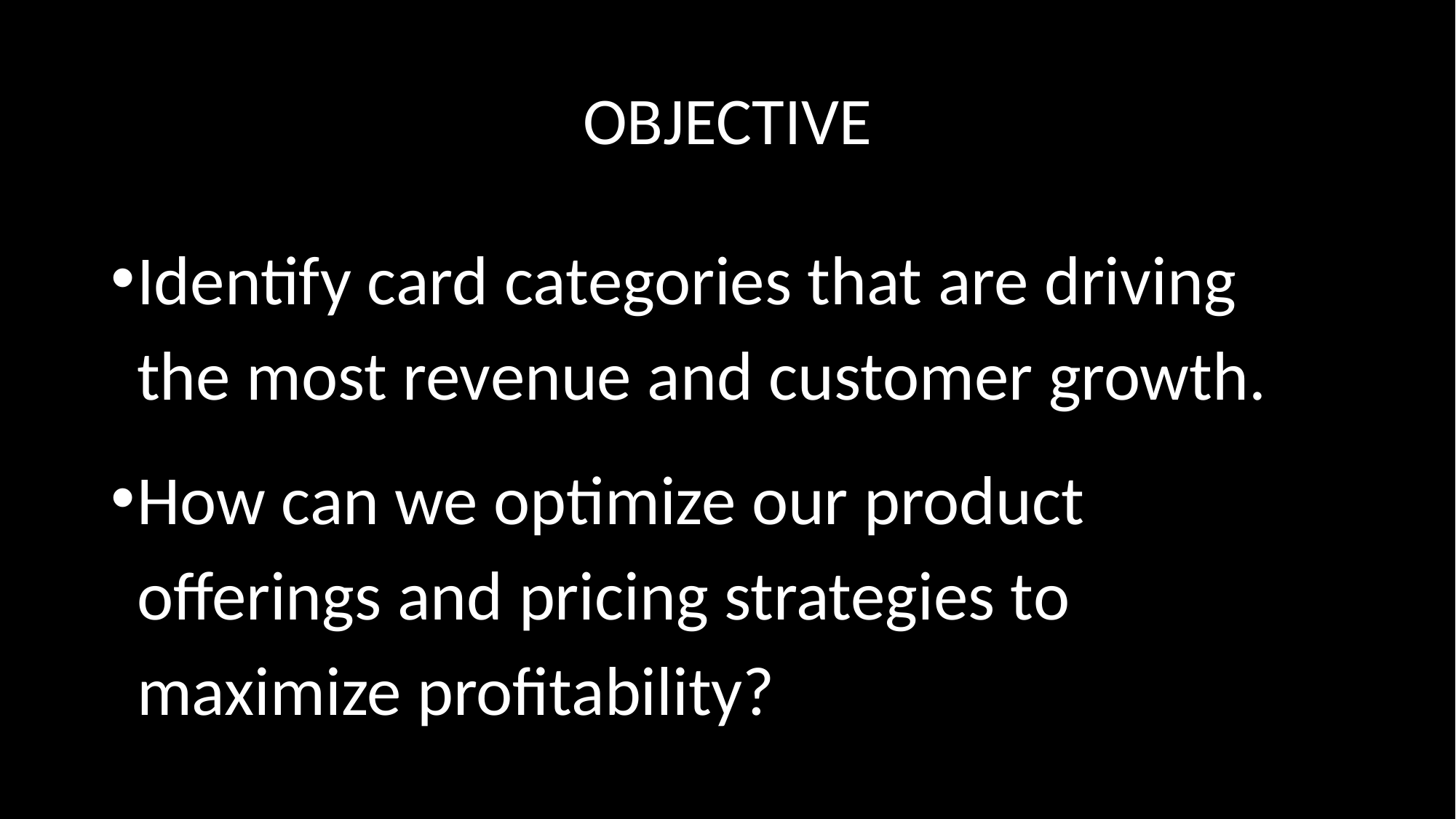

# OBJECTIVE
Identify card categories that are driving the most revenue and customer growth.
How can we optimize our product offerings and pricing strategies to maximize profitability?